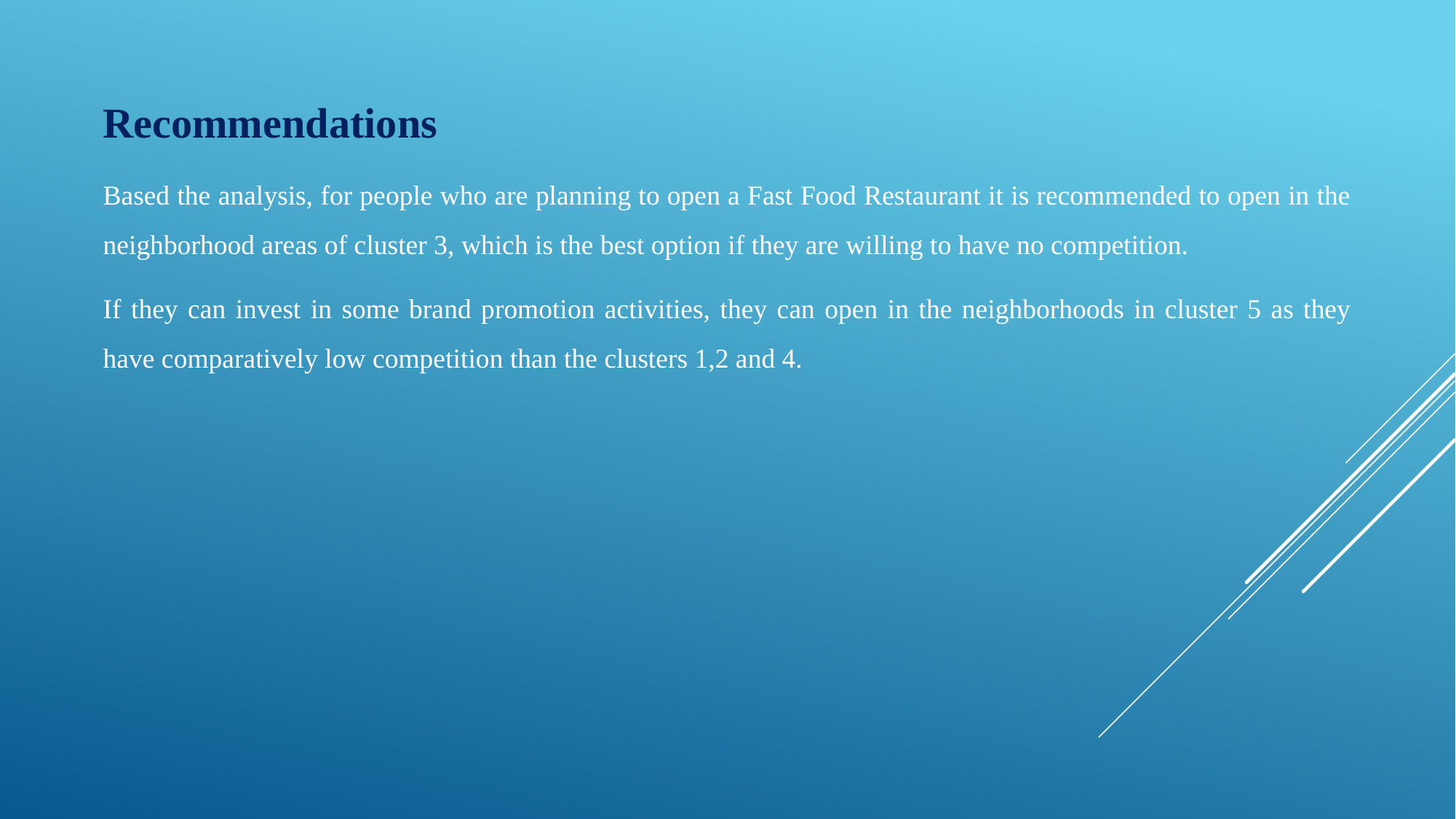

Recommendations
Based the analysis, for people who are planning to open a Fast Food Restaurant it is recommended to open in the neighborhood areas of cluster 3, which is the best option if they are willing to have no competition.
If they can invest in some brand promotion activities, they can open in the neighborhoods in cluster 5 as they have comparatively low competition than the clusters 1,2 and 4.